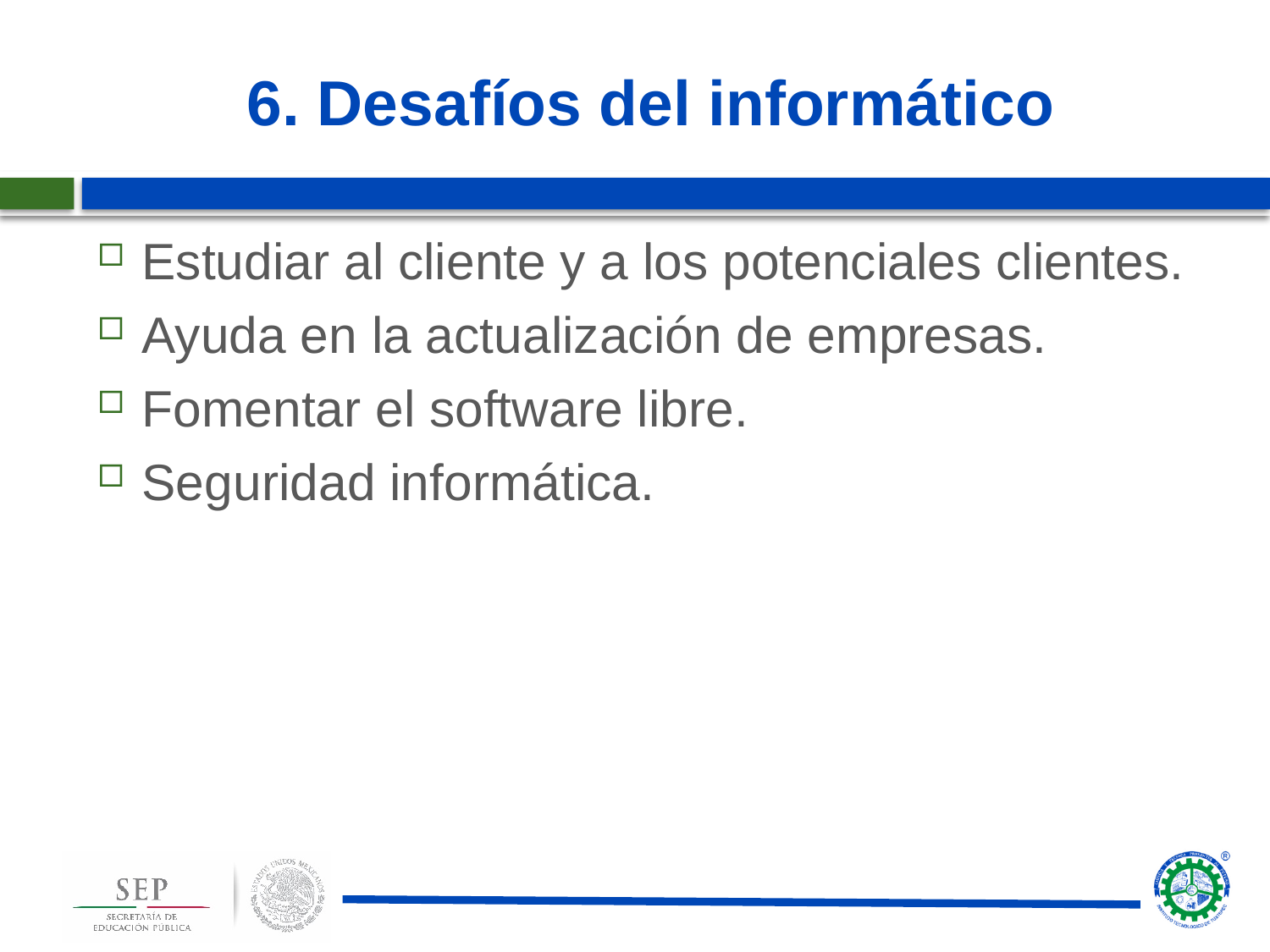

# 6. Desafíos del informático
Estudiar al cliente y a los potenciales clientes.
Ayuda en la actualización de empresas.
Fomentar el software libre.
Seguridad informática.